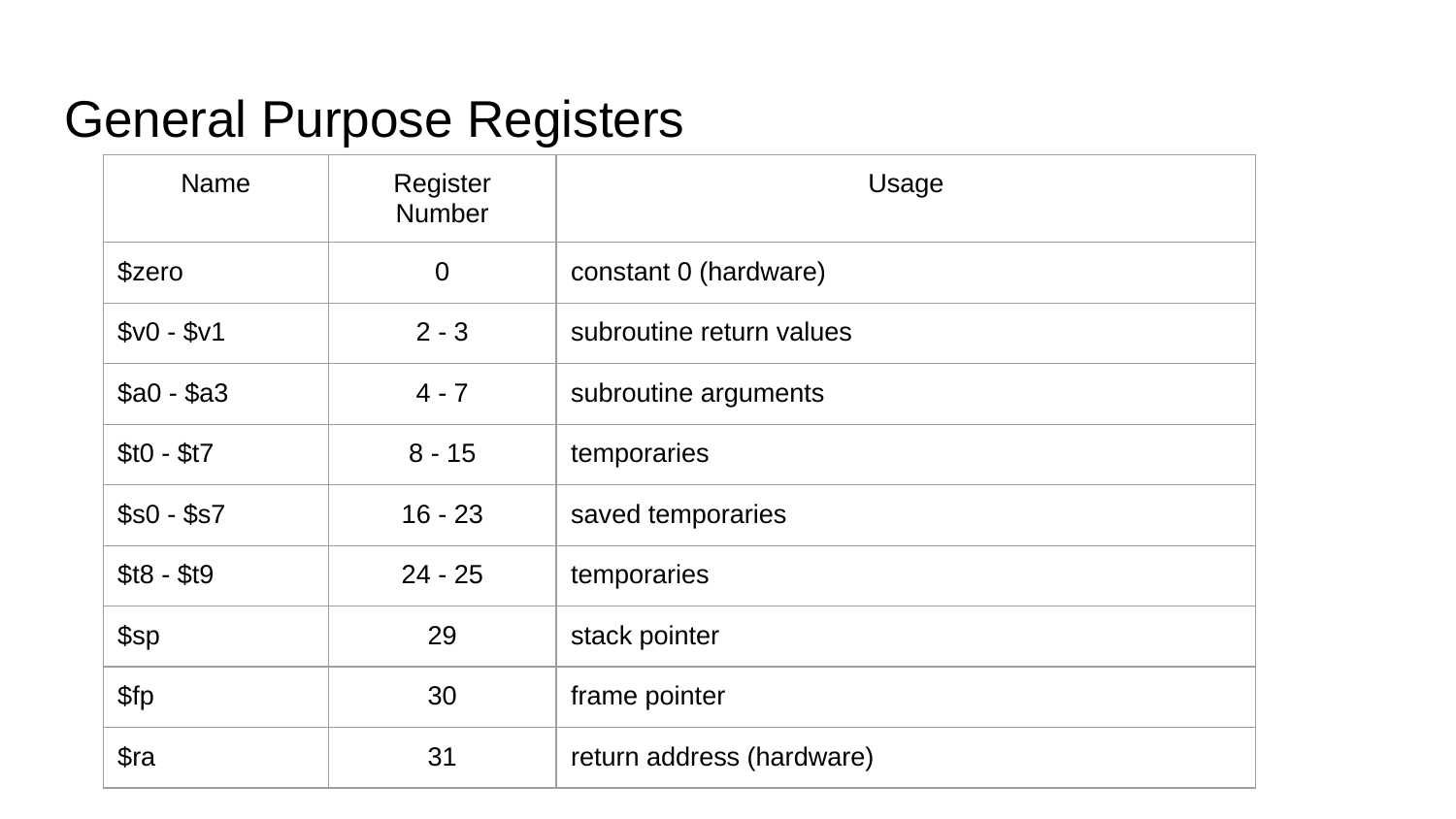

# General Purpose Registers
| Name | Register Number | Usage |
| --- | --- | --- |
| $zero | 0 | constant 0 (hardware) |
| $v0 - $v1 | 2 - 3 | subroutine return values |
| $a0 - $a3 | 4 - 7 | subroutine arguments |
| $t0 - $t7 | 8 - 15 | temporaries |
| $s0 - $s7 | 16 - 23 | saved temporaries |
| $t8 - $t9 | 24 - 25 | temporaries |
| $sp | 29 | stack pointer |
| $fp | 30 | frame pointer |
| $ra | 31 | return address (hardware) |